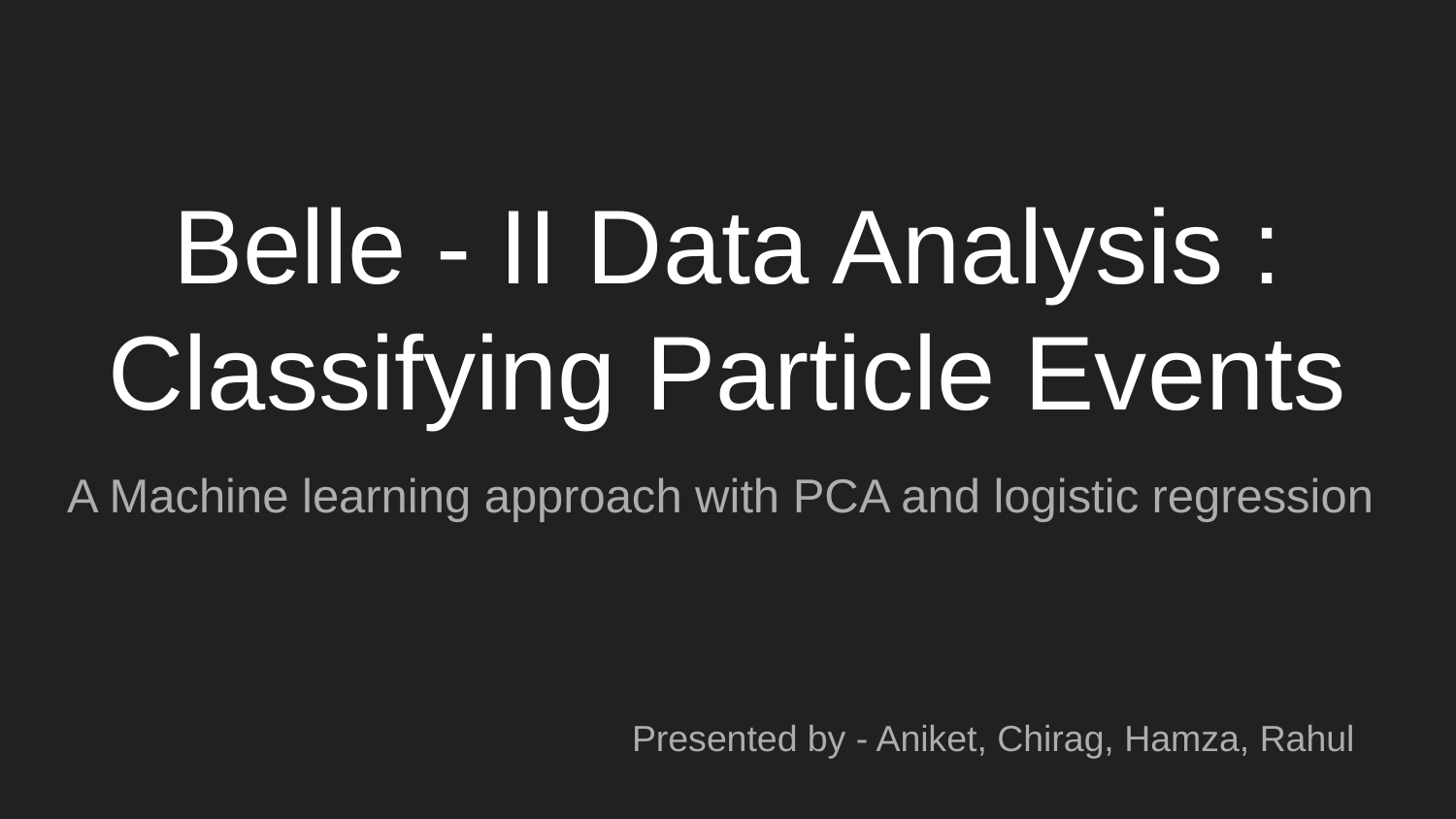

# Belle - II Data Analysis : Classifying Particle Events
A Machine learning approach with PCA and logistic regression
Presented by - Aniket, Chirag, Hamza, Rahul